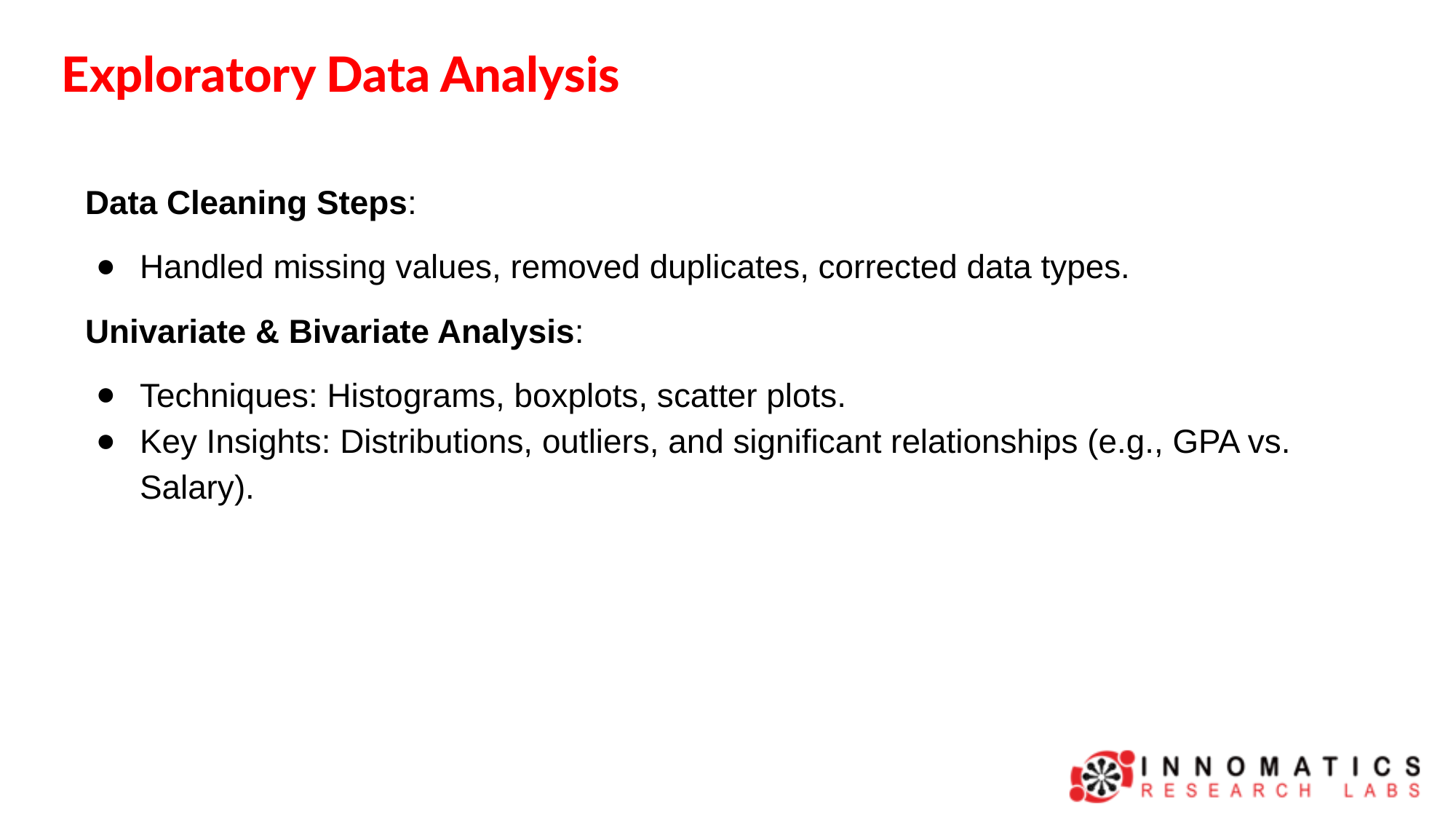

Exploratory Data Analysis
Data Cleaning Steps:
Handled missing values, removed duplicates, corrected data types.
Univariate & Bivariate Analysis:
Techniques: Histograms, boxplots, scatter plots.
Key Insights: Distributions, outliers, and significant relationships (e.g., GPA vs. Salary).